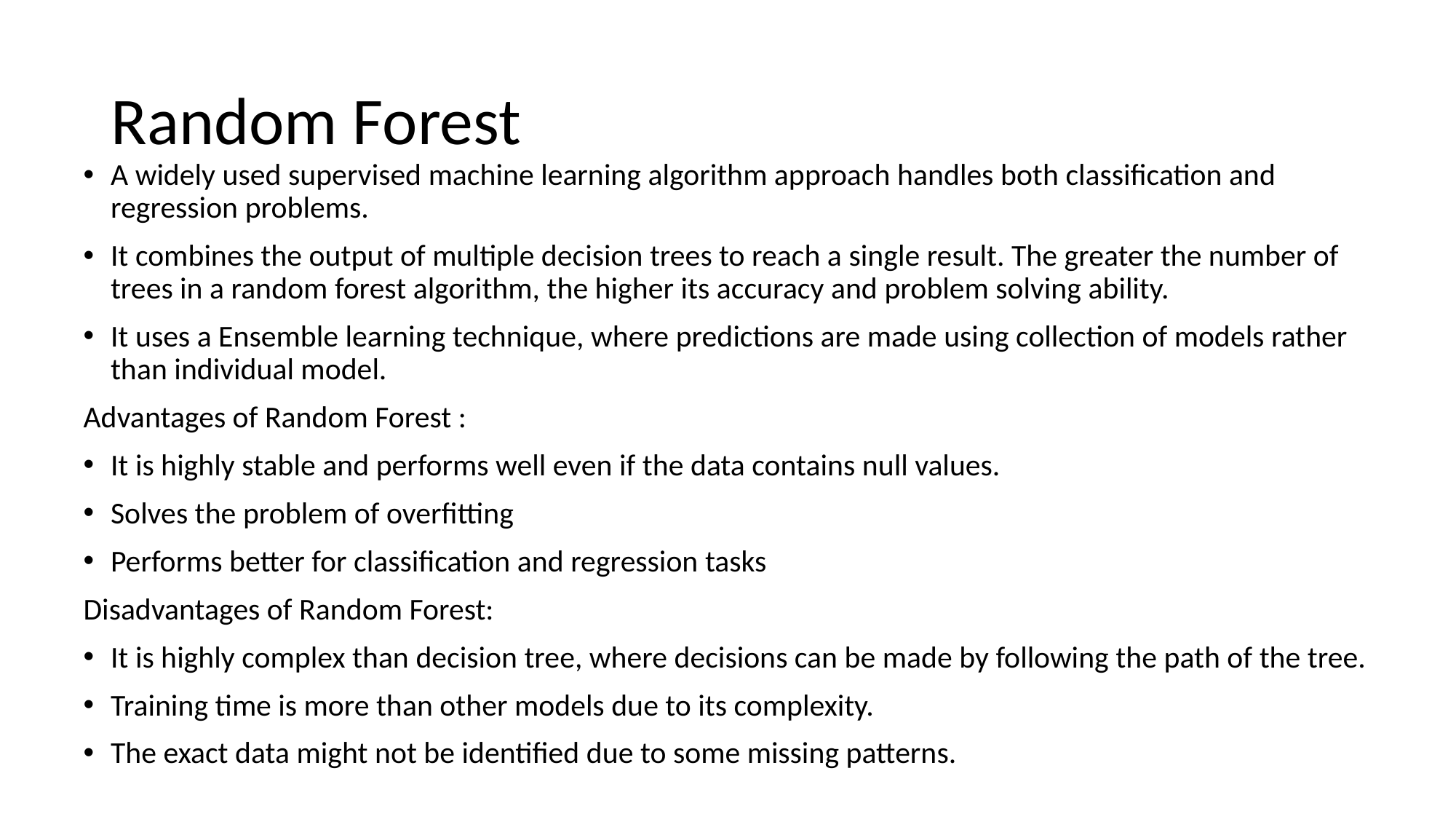

# Random Forest
A widely used supervised machine learning algorithm approach handles both classification and regression problems.
It combines the output of multiple decision trees to reach a single result. The greater the number of trees in a random forest algorithm, the higher its accuracy and problem solving ability.
It uses a Ensemble learning technique, where predictions are made using collection of models rather than individual model.
Advantages of Random Forest :
It is highly stable and performs well even if the data contains null values.
Solves the problem of overfitting
Performs better for classification and regression tasks
Disadvantages of Random Forest:
It is highly complex than decision tree, where decisions can be made by following the path of the tree.
Training time is more than other models due to its complexity.
The exact data might not be identified due to some missing patterns.